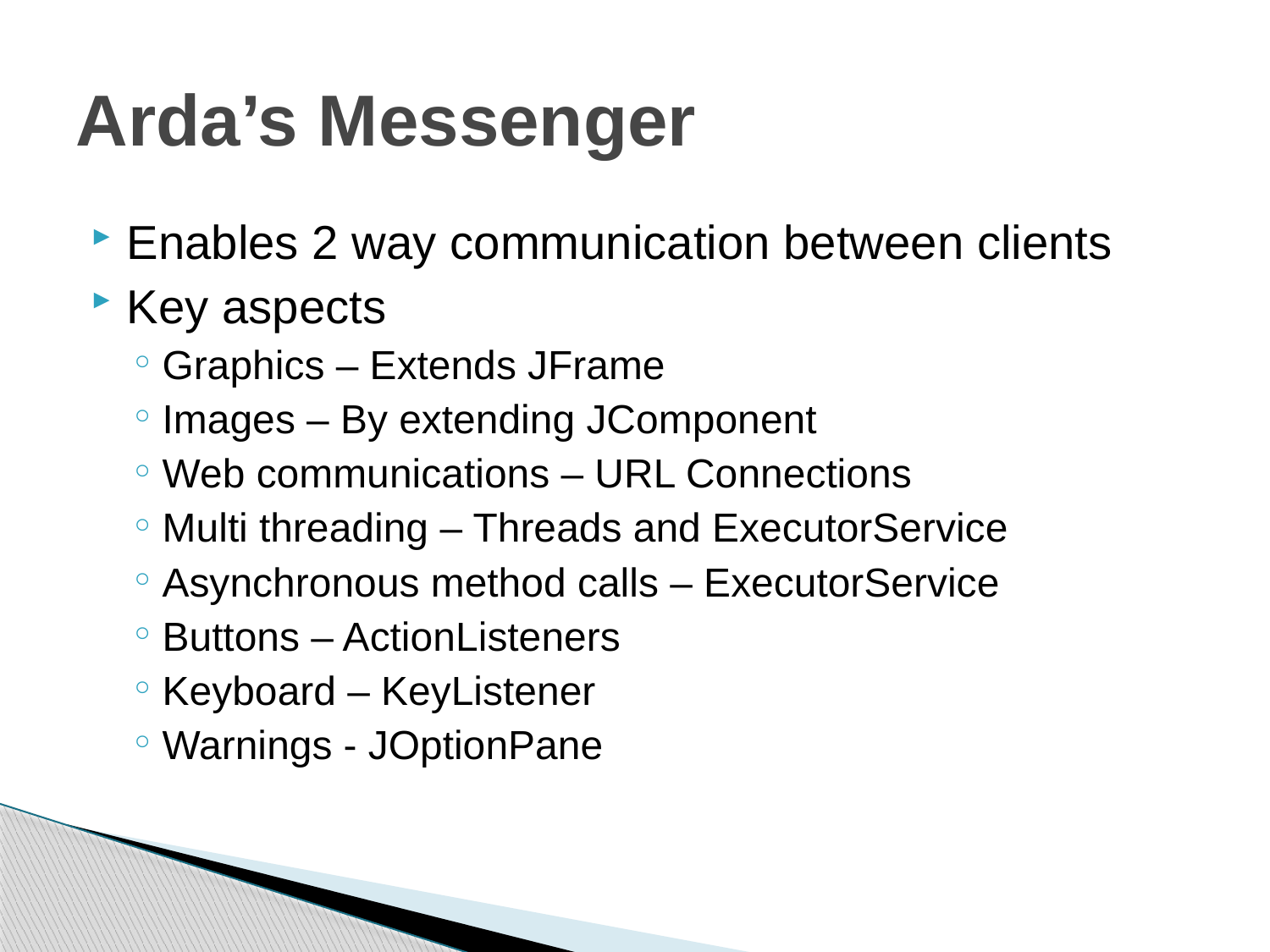

# Arda’s Messenger
Enables 2 way communication between clients
Key aspects
Graphics – Extends JFrame
Images – By extending JComponent
Web communications – URL Connections
Multi threading – Threads and ExecutorService
Asynchronous method calls – ExecutorService
Buttons – ActionListeners
Keyboard – KeyListener
Warnings - JOptionPane